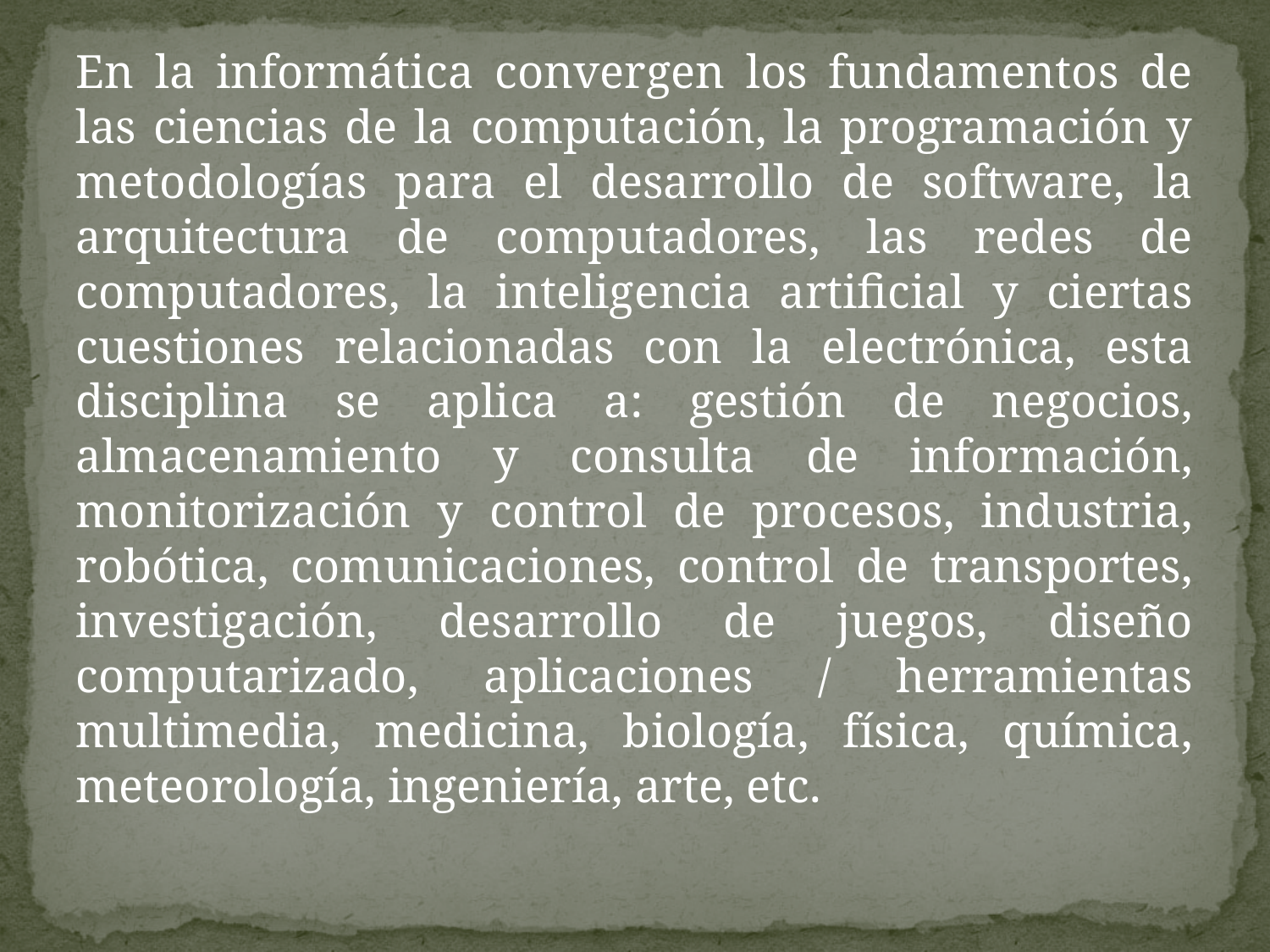

En la informática convergen los fundamentos de las ciencias de la computación, la programación y metodologías para el desarrollo de software, la arquitectura de computadores, las redes de computadores, la inteligencia artificial y ciertas cuestiones relacionadas con la electrónica, esta disciplina se aplica a: gestión de negocios, almacenamiento y consulta de información, monitorización y control de procesos, industria, robótica, comunicaciones, control de transportes, investigación, desarrollo de juegos, diseño computarizado, aplicaciones / herramientas multimedia, medicina, biología, física, química, meteorología, ingeniería, arte, etc.